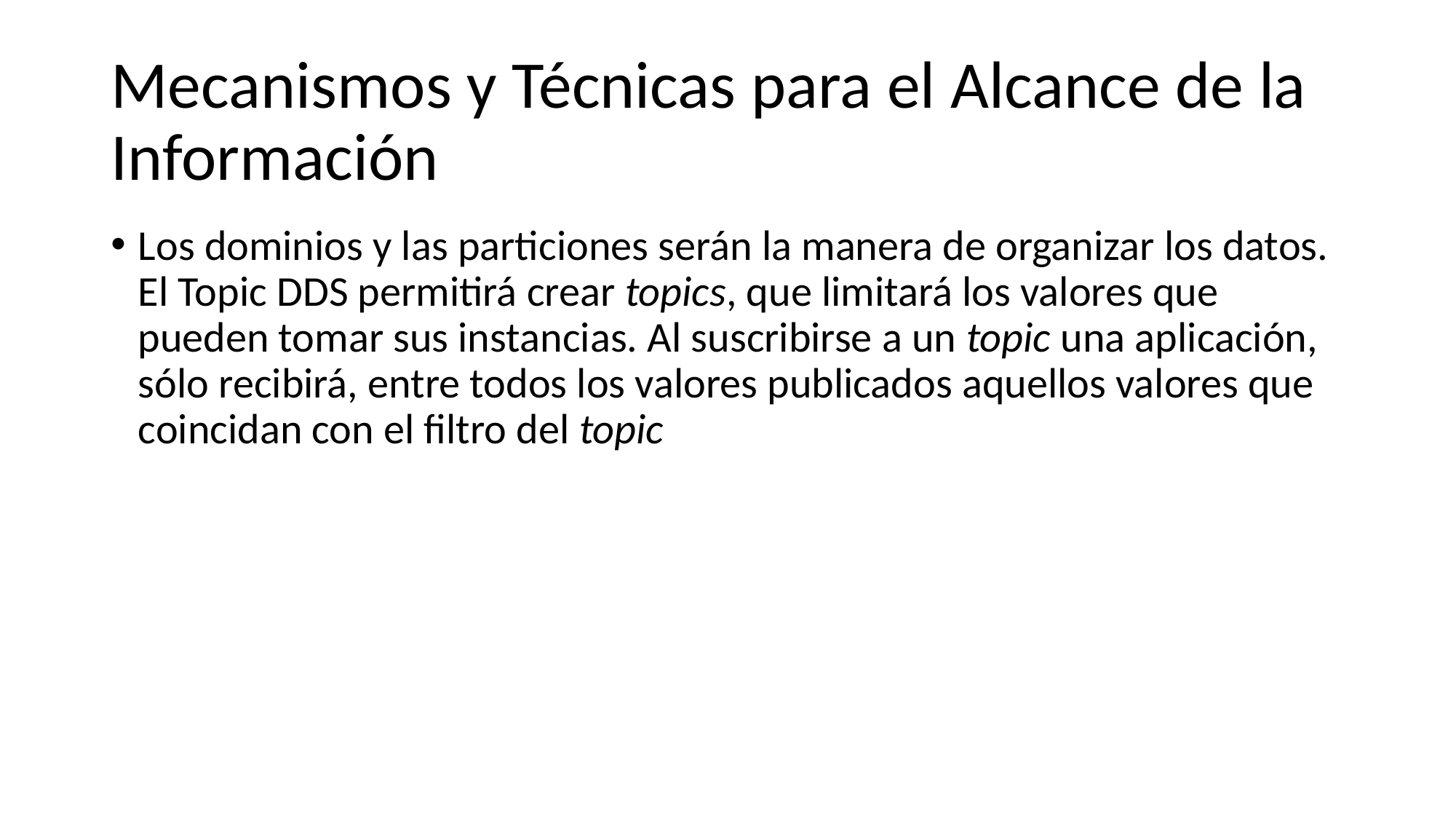

# Mecanismos y Técnicas para el Alcance de la Información
Los dominios y las particiones serán la manera de organizar los datos. El Topic DDS permitirá crear topics, que limitará los valores que pueden tomar sus instancias. Al suscribirse a un topic una aplicación, sólo recibirá, entre todos los valores publicados aquellos valores que coincidan con el filtro del topic